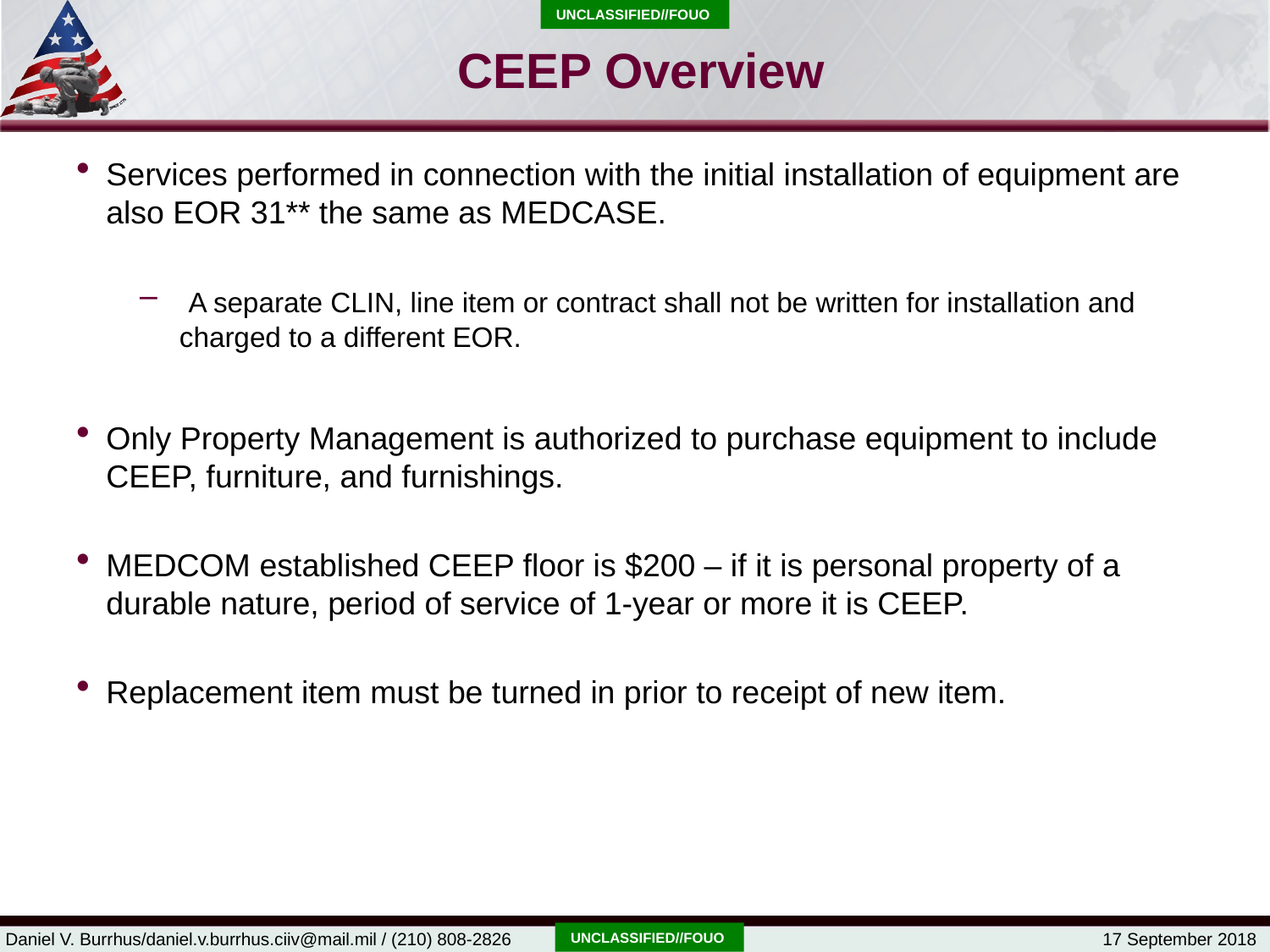

Unclassified//FOUO
# CEEP Overview
Services performed in connection with the initial installation of equipment are also EOR 31** the same as MEDCASE.

 A separate CLIN, line item or contract shall not be written for installation and charged to a different EOR.

Only Property Management is authorized to purchase equipment to include CEEP, furniture, and furnishings.

MEDCOM established CEEP floor is $200 – if it is personal property of a durable nature, period of service of 1-year or more it is CEEP.

Replacement item must be turned in prior to receipt of new item.

Unclassified//FOUO